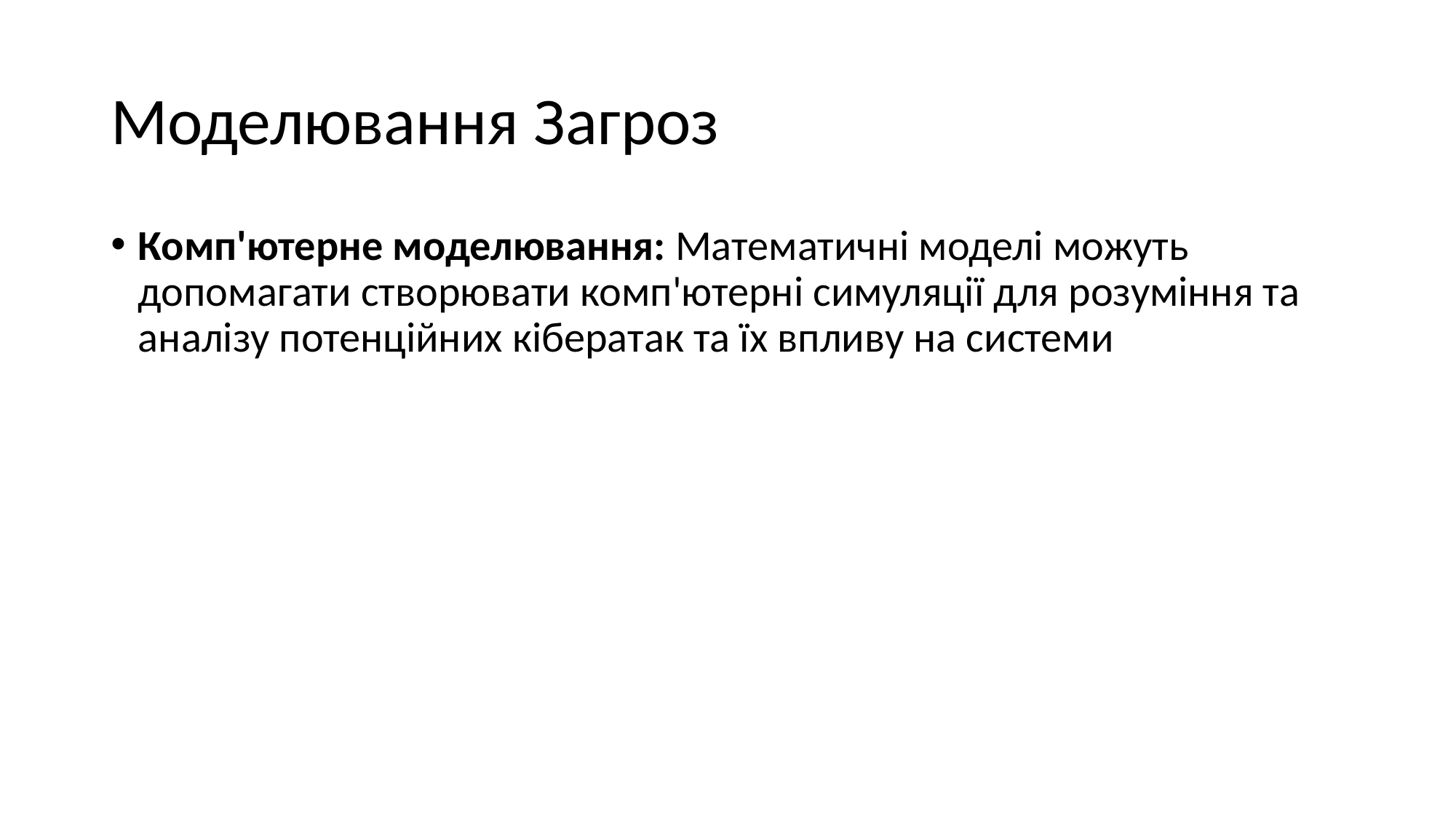

# Моделювання Загроз
Комп'ютерне моделювання: Математичні моделі можуть допомагати створювати комп'ютерні симуляції для розуміння та аналізу потенційних кібератак та їх впливу на системи